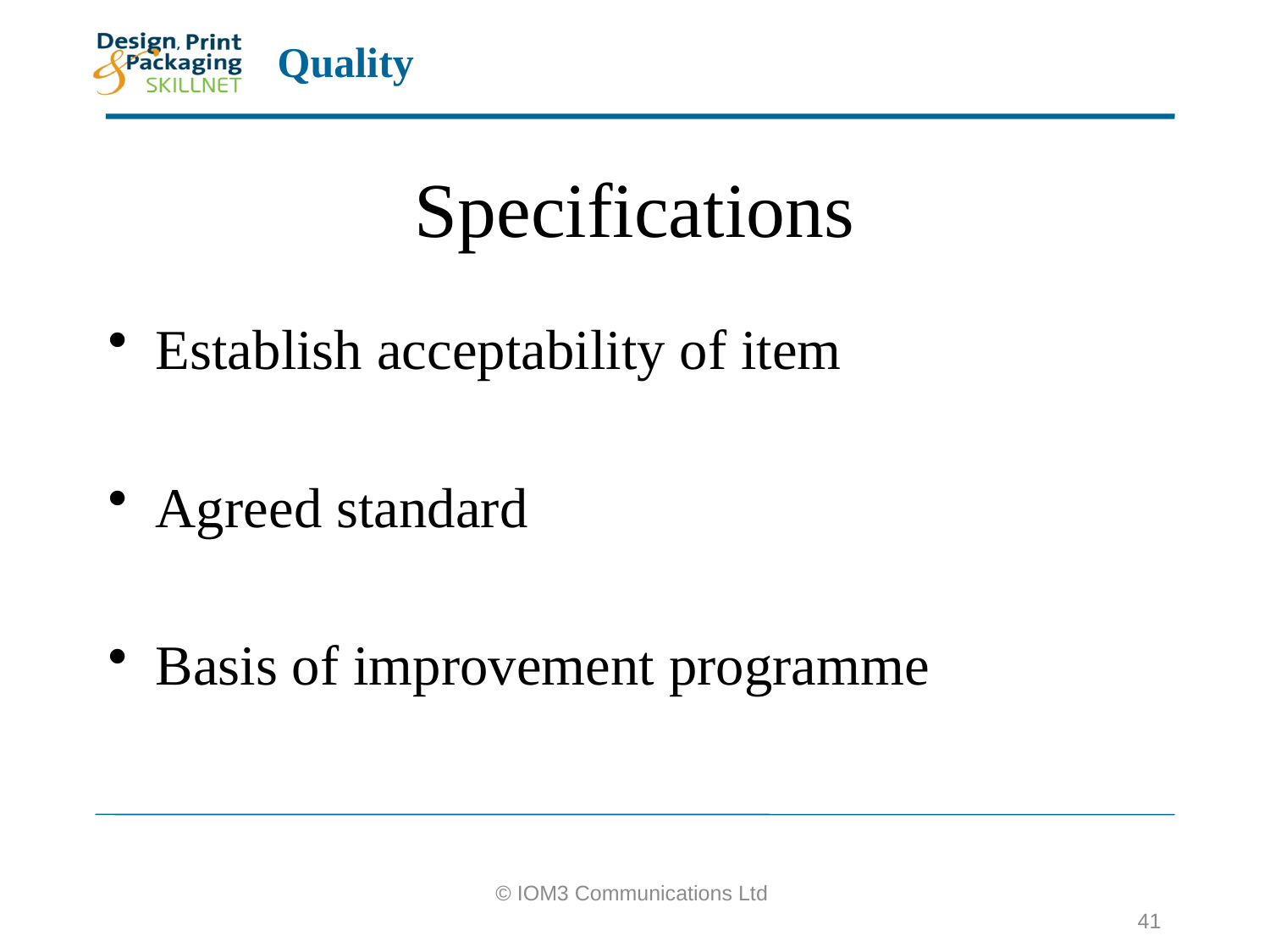

# Specifications
Establish acceptability of item

Agreed standard

Basis of improvement programme

© IOM3 Communications Ltd

41